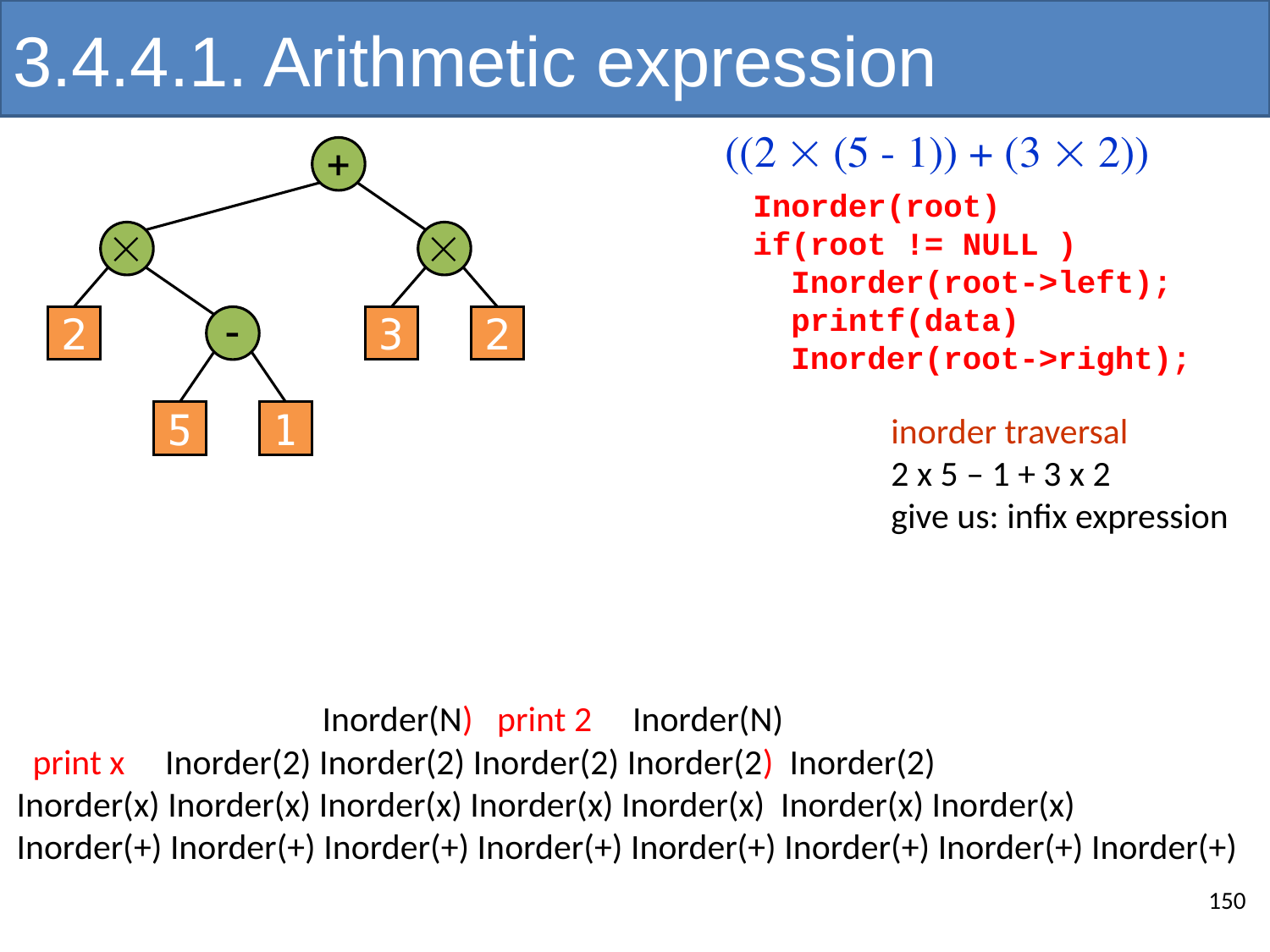

# 3.4.4.1. Arithmetic expression
                                                       ((2 × (5 - 1)) + (3 × 2))
+
×
×
2
−
3
2
5
1
Inorder(root)
if(root != NULL )
  Inorder(root->left);
  printf(data)
  Inorder(root->right);

inorder traversal
2 x 5 – 1 + 3 x 2
give us: infix expression

                                      Inorder(N)   print 2     Inorder(N)
  print x     Inorder(2) Inorder(2) Inorder(2) Inorder(2)  Inorder(2)
Inorder(x) Inorder(x) Inorder(x) Inorder(x) Inorder(x)  Inorder(x) Inorder(x)
Inorder(+) Inorder(+) Inorder(+) Inorder(+) Inorder(+) Inorder(+) Inorder(+) Inorder(+)
150